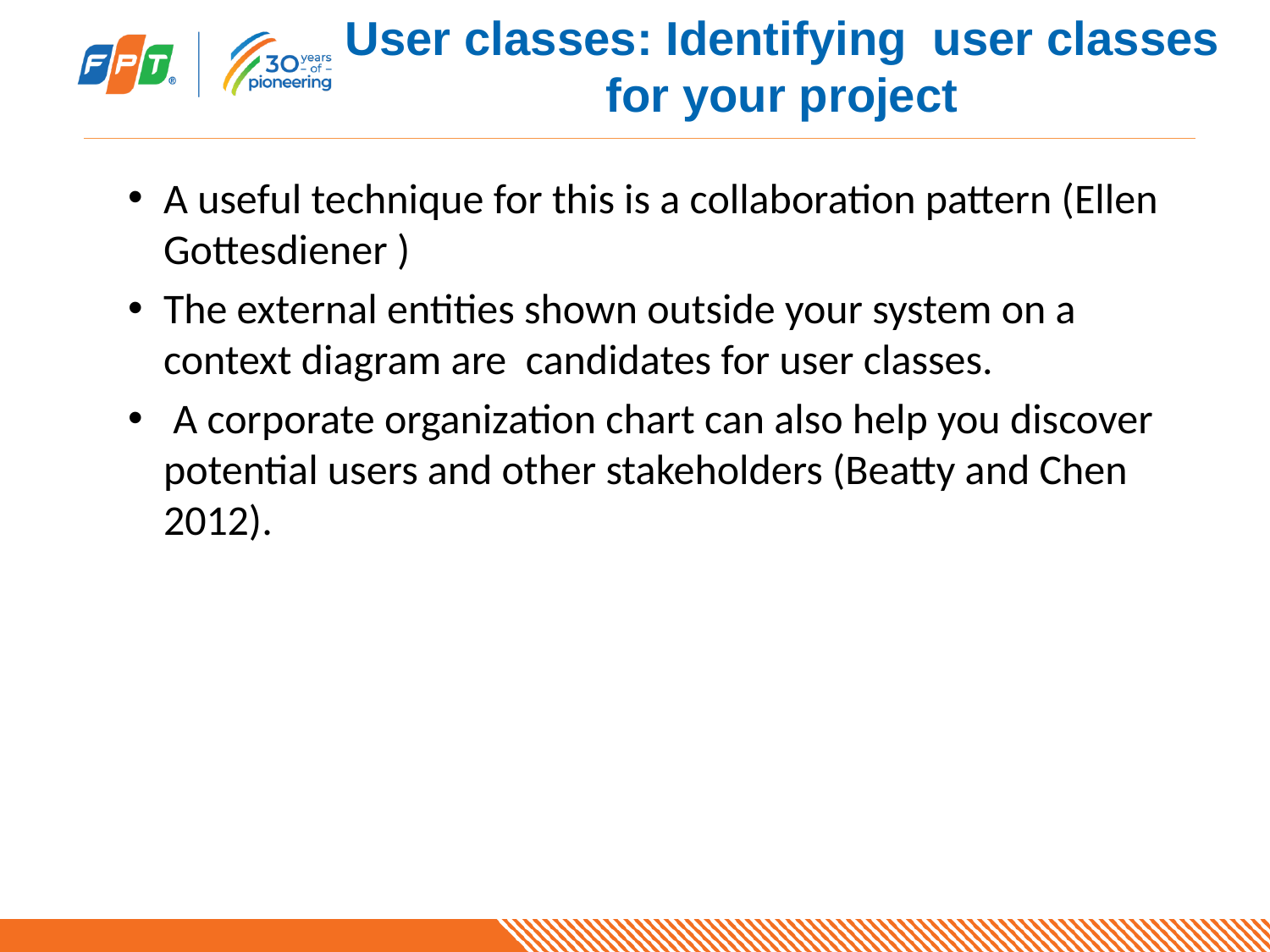

# User classes: Identifying  user classes for your project
A useful technique for this is a collaboration pattern (Ellen Gottesdiener )
The external entities shown outside your system on a context diagram are  candidates for user classes.
 A corporate organization chart can also help you discover potential users and other stakeholders (Beatty and Chen 2012).